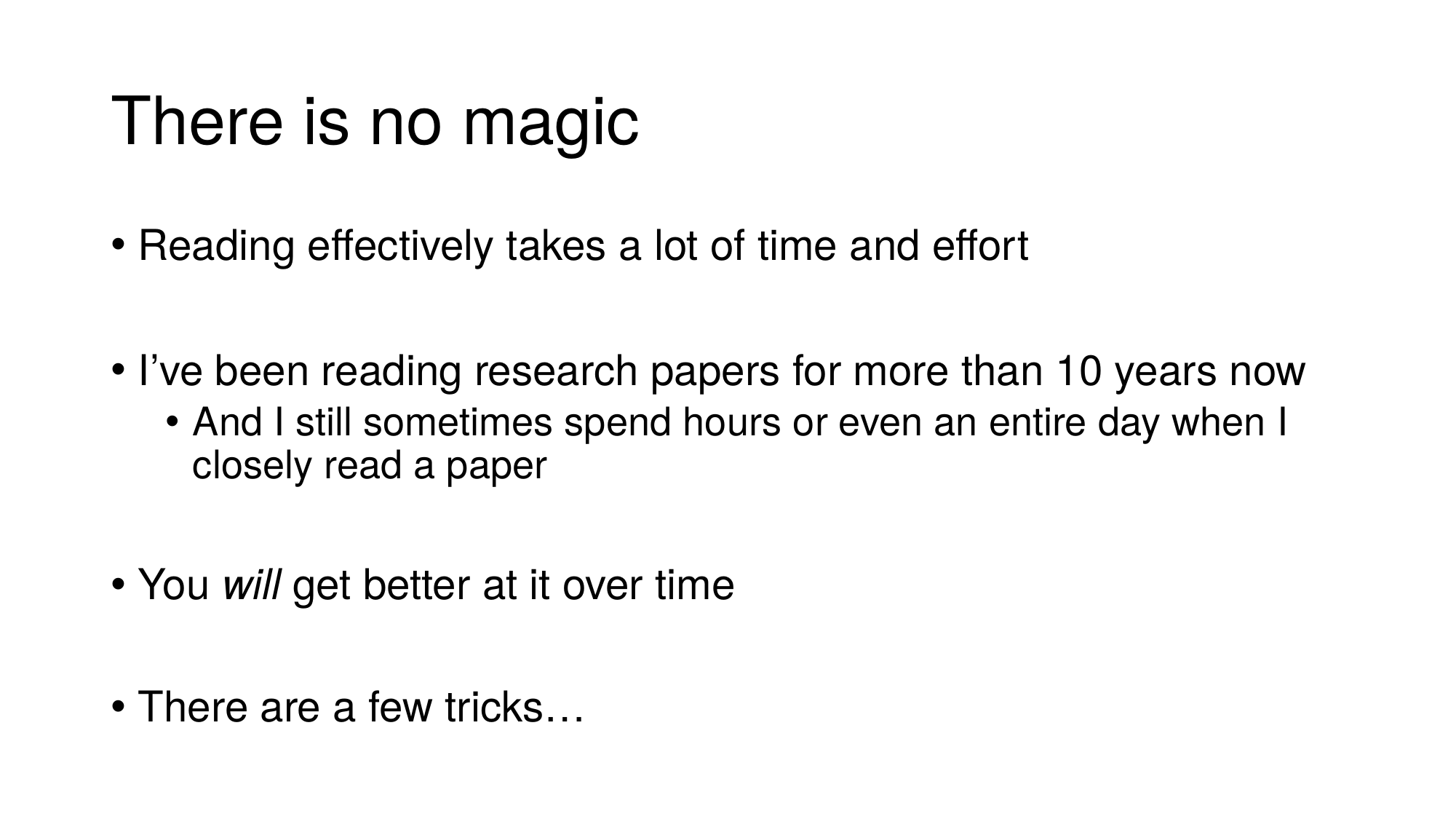

# There is no magic
Reading effectively takes a lot of time and effort

I’ve been reading research papers for more than 10 years now
And I still sometimes spend hours or even an entire day when I closely read a paper

You will get better at it over time

There are a few tricks…